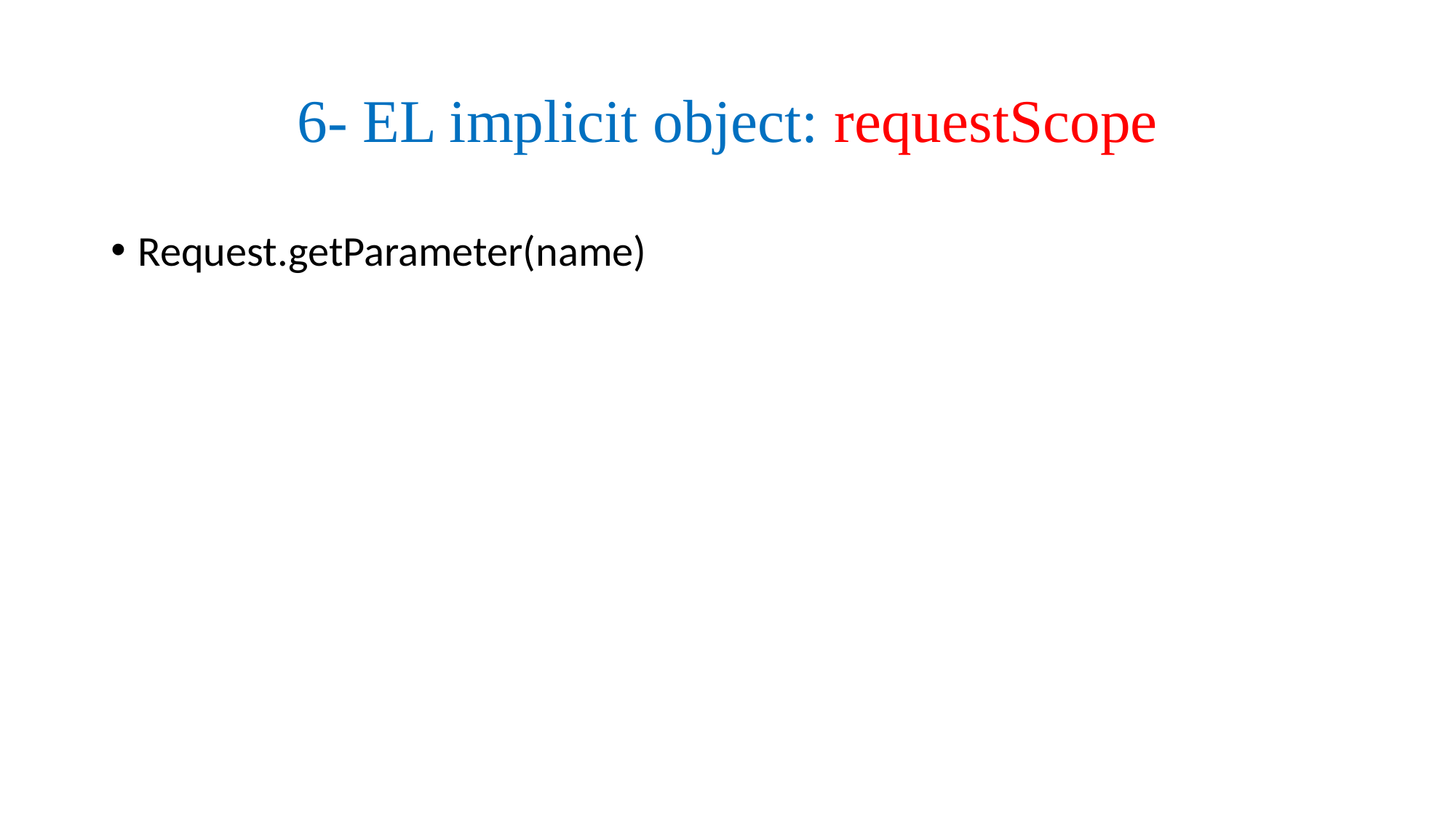

# 6- EL implicit object: requestScope
Request.getParameter(name)